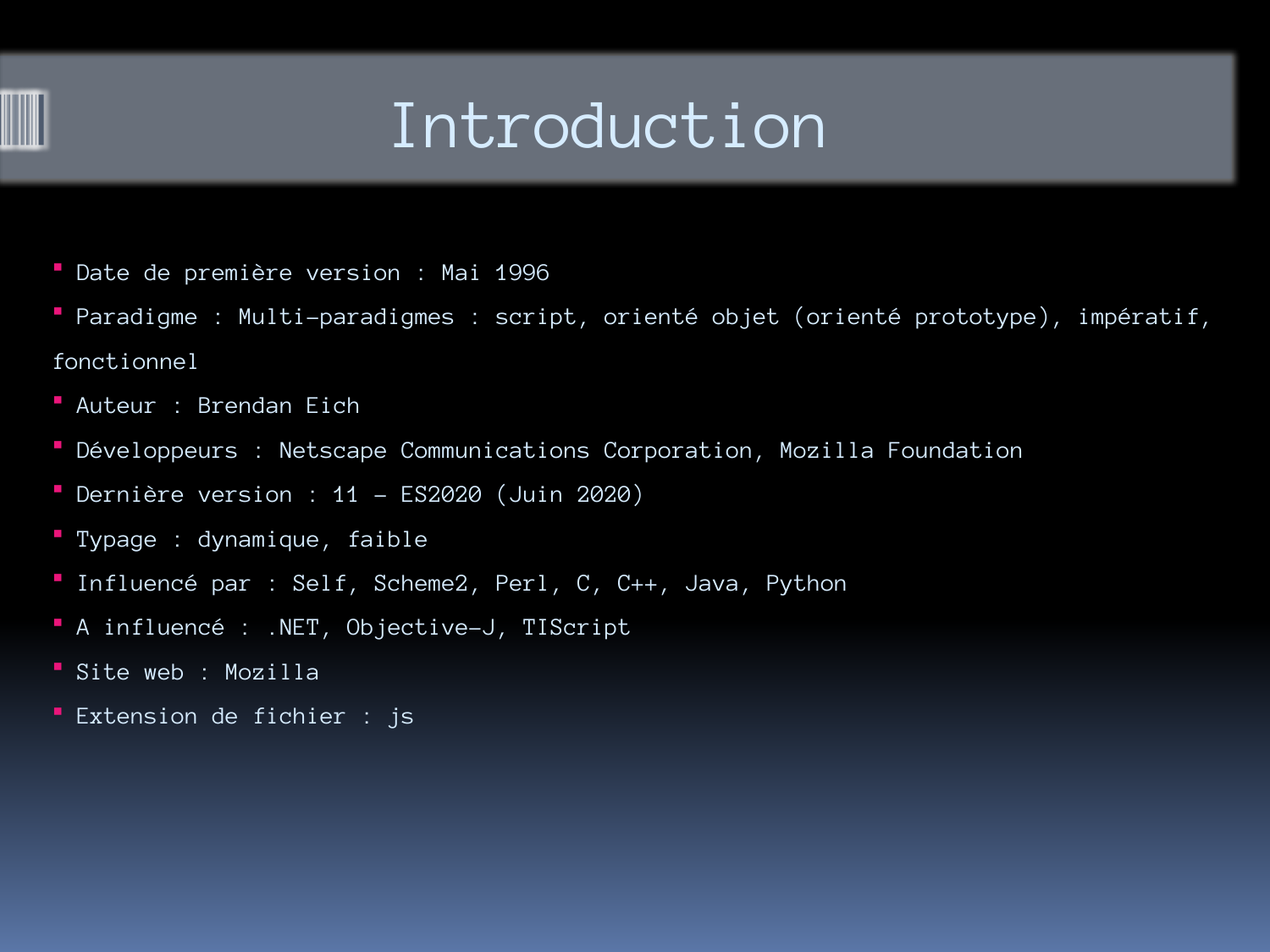

# Introduction
 Date de première version : Mai 1996
 Paradigme : Multi-paradigmes : script, orienté objet (orienté prototype), impératif, fonctionnel
 Auteur : Brendan Eich
 Développeurs : Netscape Communications Corporation, Mozilla Foundation
 Dernière version : 11 - ES2020 (Juin 2020)
 Typage : dynamique, faible
 Influencé par : Self, Scheme2, Perl, C, C++, Java, Python
 A influencé : .NET, Objective-J, TIScript
 Site web : Mozilla
 Extension de fichier : js